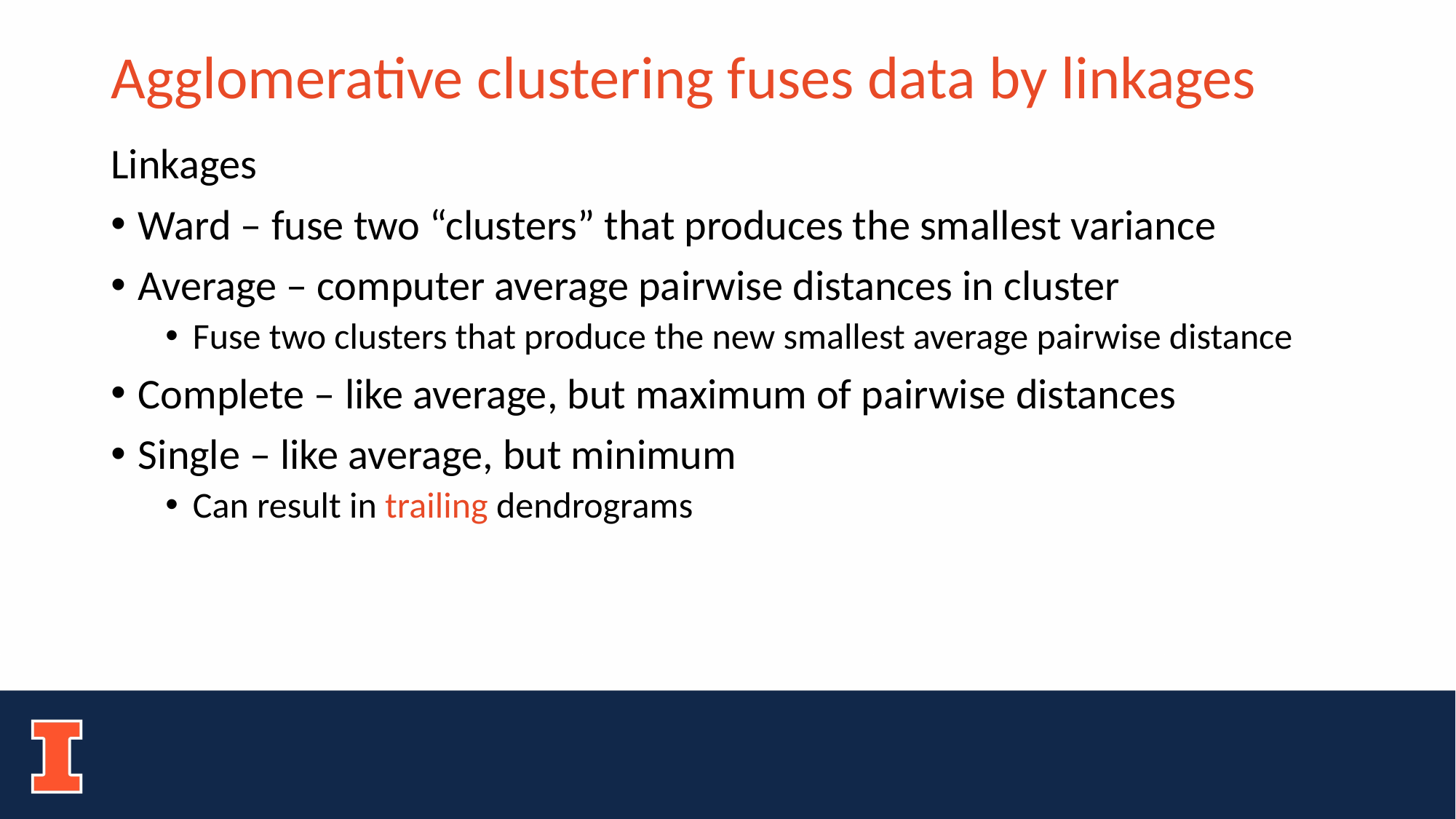

# Agglomerative clustering fuses data by linkages
Linkages
Ward – fuse two “clusters” that produces the smallest variance
Average – computer average pairwise distances in cluster
Fuse two clusters that produce the new smallest average pairwise distance
Complete – like average, but maximum of pairwise distances
Single – like average, but minimum
Can result in trailing dendrograms